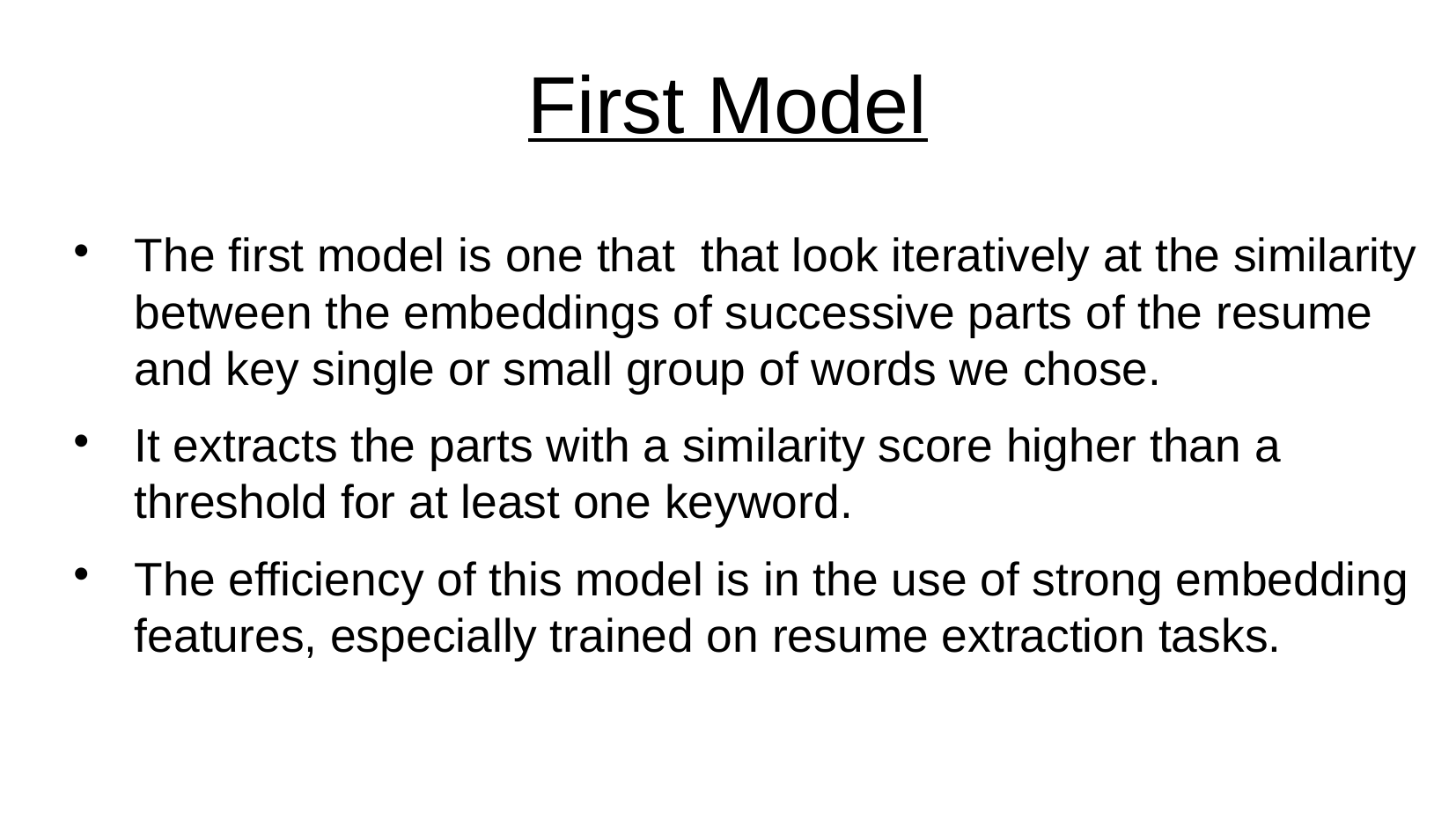

First Model
The first model is one that  that look iteratively at the similarity between the embeddings of successive parts of the resume and key single or small group of words we chose.
It extracts the parts with a similarity score higher than a threshold for at least one keyword.
The efficiency of this model is in the use of strong embedding features, especially trained on resume extraction tasks.